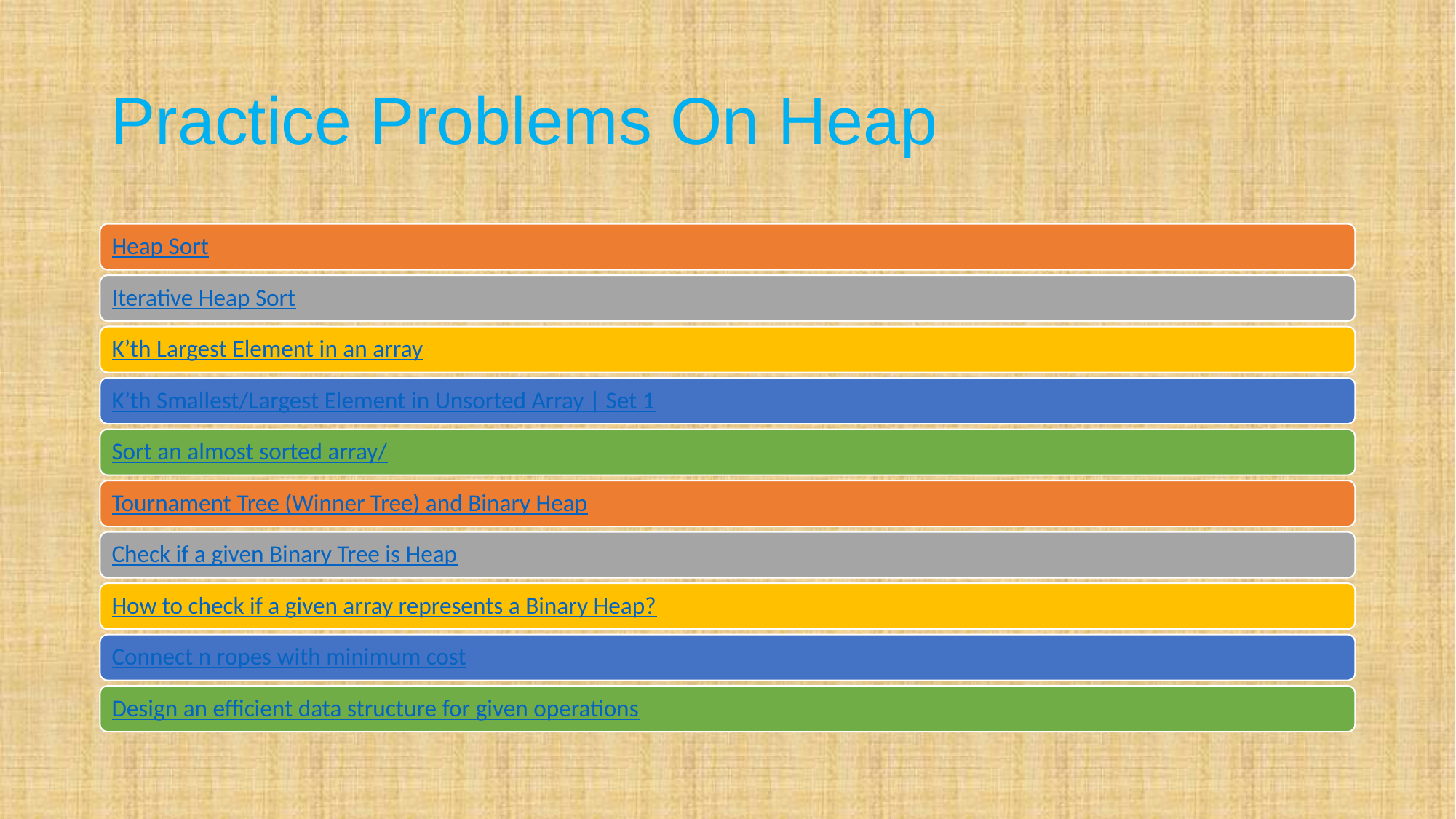

# Practice Problems On Heap
Heap Sort
Iterative Heap Sort
K’th Largest Element in an array
K’th Smallest/Largest Element in Unsorted Array | Set 1
Sort an almost sorted array/
Tournament Tree (Winner Tree) and Binary Heap
Check if a given Binary Tree is Heap
How to check if a given array represents a Binary Heap?
Connect n ropes with minimum cost
Design an efficient data structure for given operations